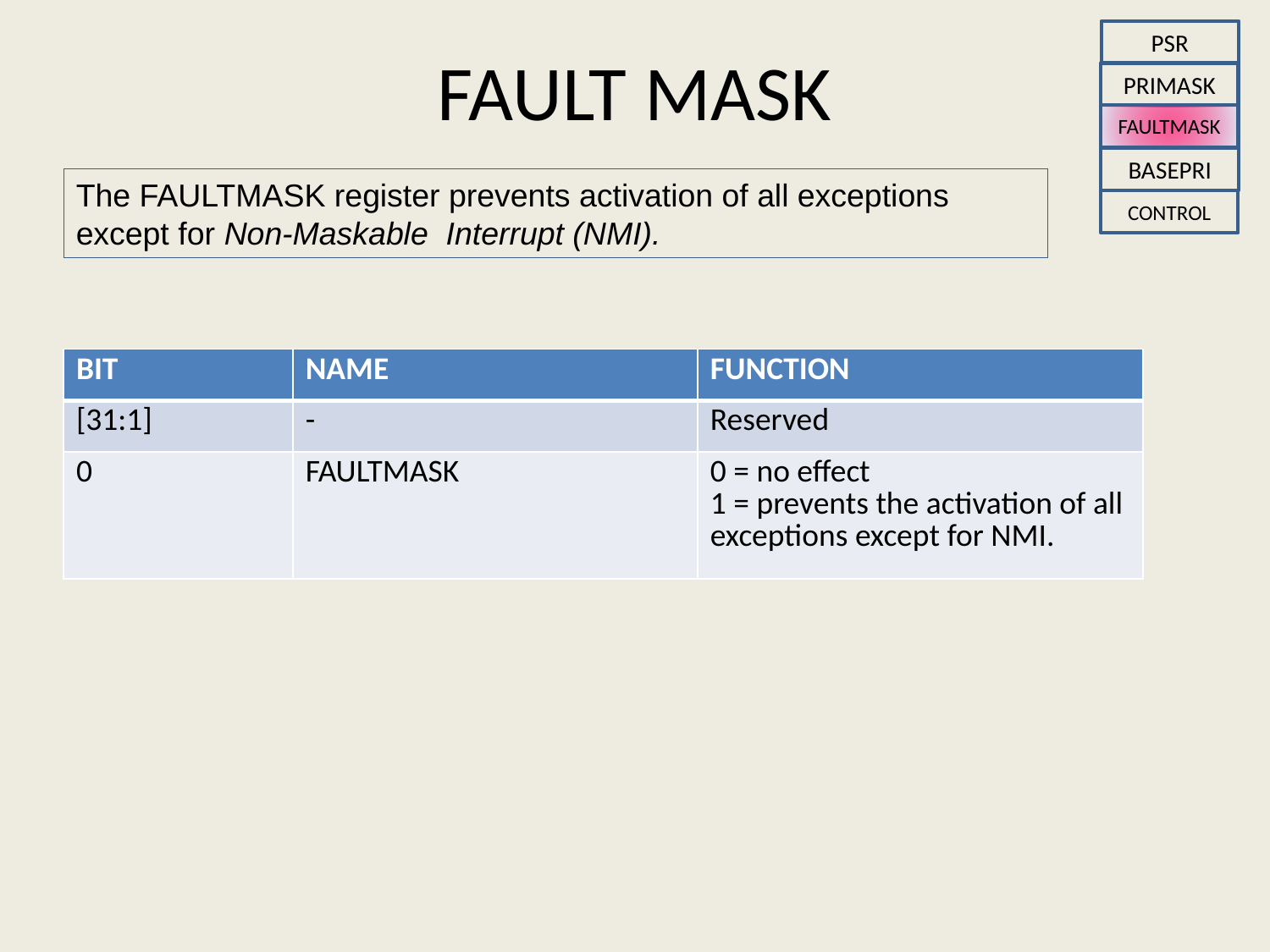

# FAULT MASK
PSR
PRIMASK
FAULTMASK
BASEPRI
The FAULTMASK register prevents activation of all exceptions except for Non-Maskable  Interrupt (NMI).
CONTROL
| BIT | NAME | FUNCTION |
| --- | --- | --- |
| [31:1] | - | Reserved |
| 0 | FAULTMASK | 0 = no effect 1 = prevents the activation of all exceptions except for NMI. |